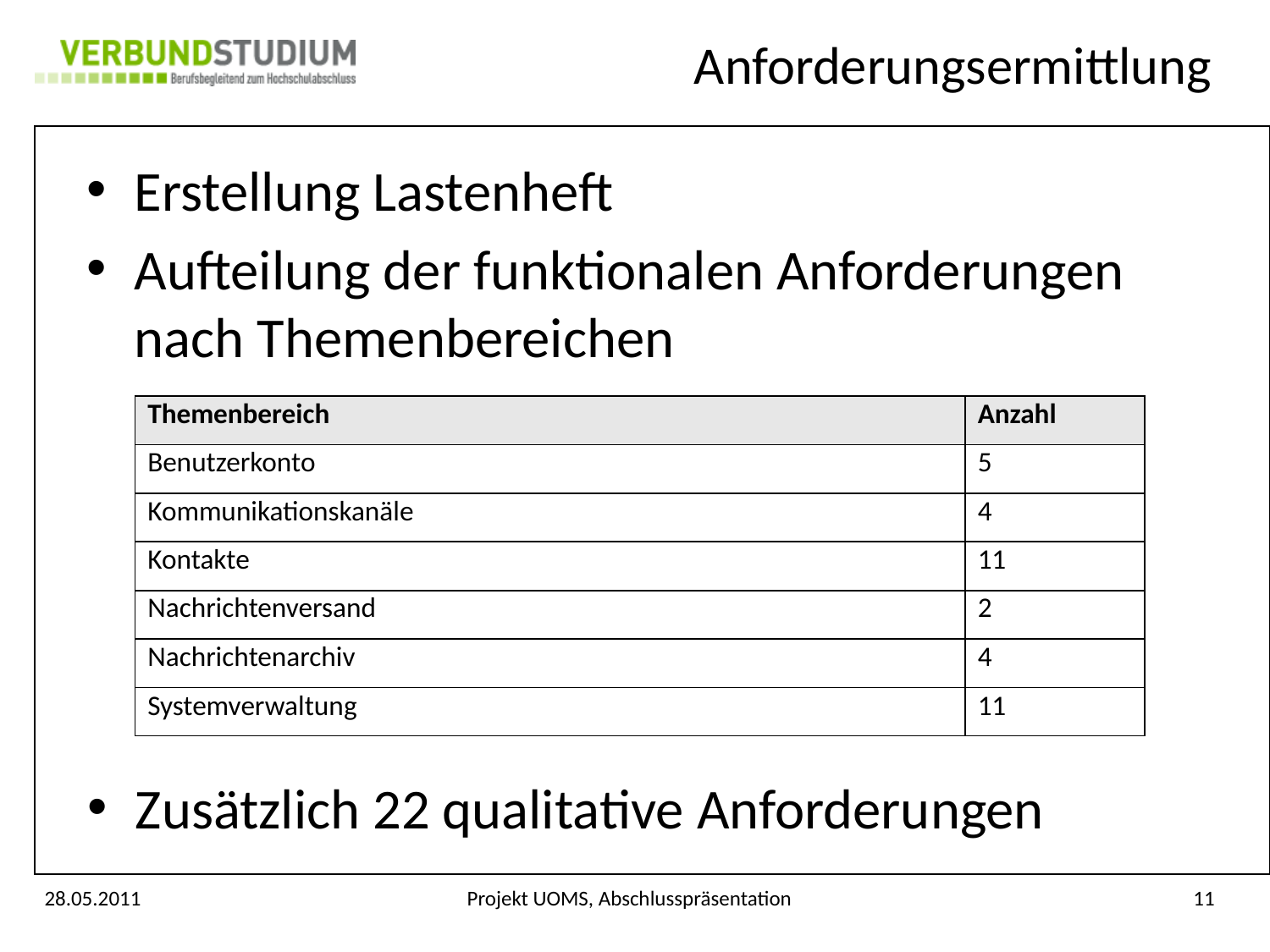

# Anforderungsermittlung
Erstellung Lastenheft
Aufteilung der funktionalen Anforderungen nach Themenbereichen
| Themenbereich | Anzahl |
| --- | --- |
| Benutzerkonto | 5 |
| Kommunikationskanäle | 4 |
| Kontakte | 11 |
| Nachrichtenversand | 2 |
| Nachrichtenarchiv | 4 |
| Systemverwaltung | 11 |
Zusätzlich 22 qualitative Anforderungen
28.05.2011
Projekt UOMS, Abschlusspräsentation
11